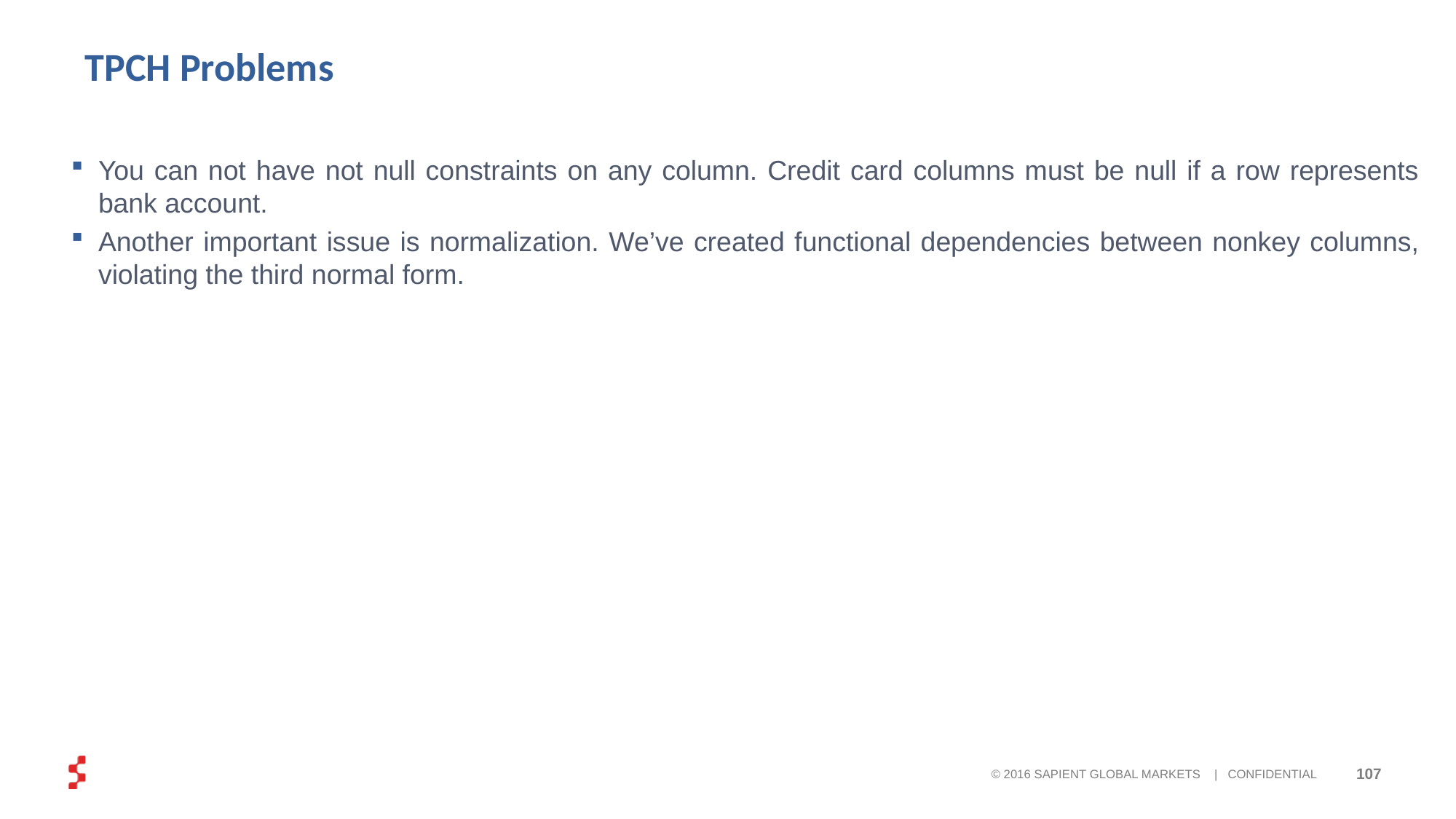

# TPCH Problems
You can not have not null constraints on any column. Credit card columns must be null if a row represents bank account.
Another important issue is normalization. We’ve created functional dependencies between nonkey columns, violating the third normal form.